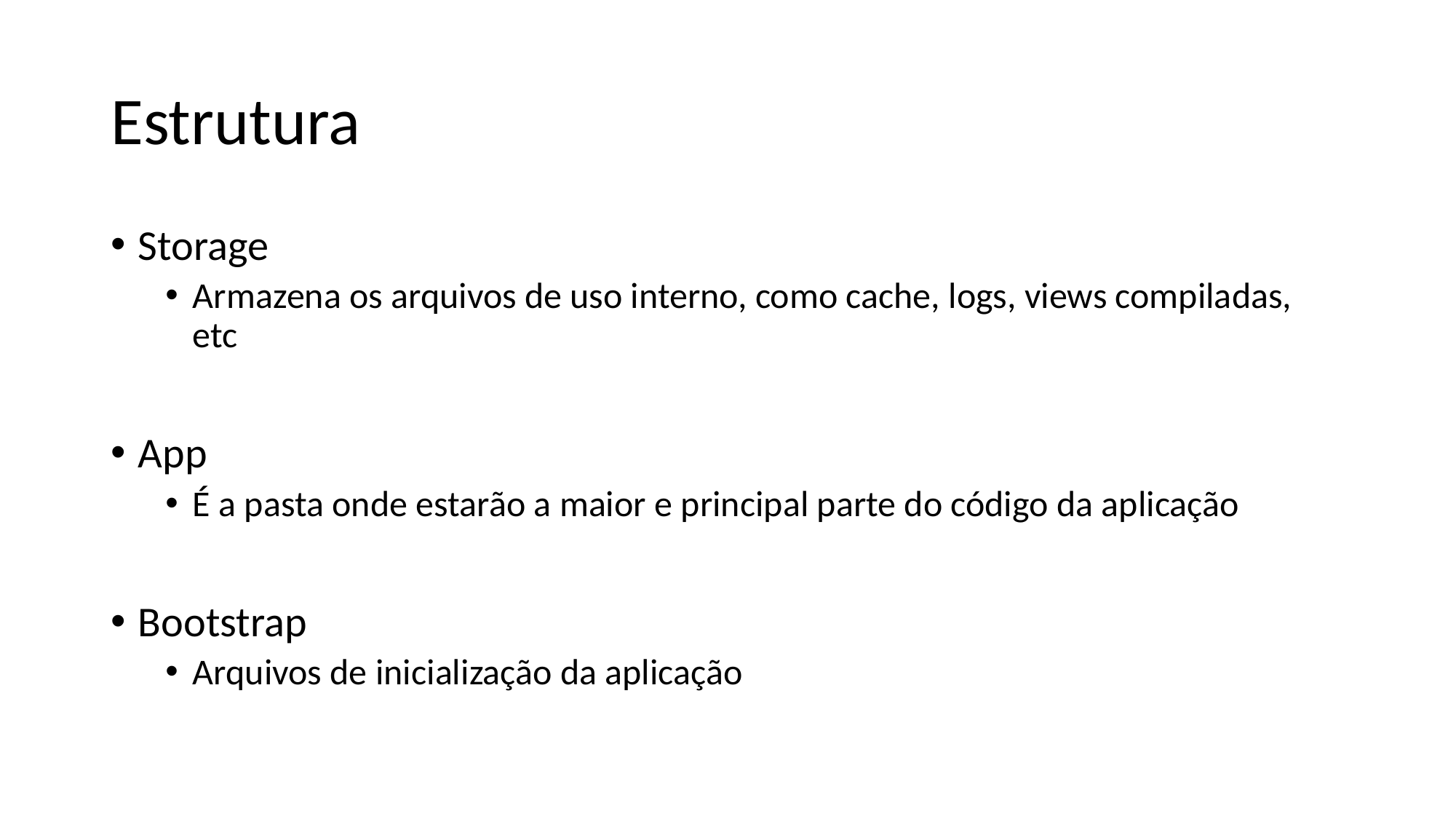

# Estrutura
Storage
Armazena os arquivos de uso interno, como cache, logs, views compiladas, etc

App
É a pasta onde estarão a maior e principal parte do código da aplicação

Bootstrap
Arquivos de inicialização da aplicação